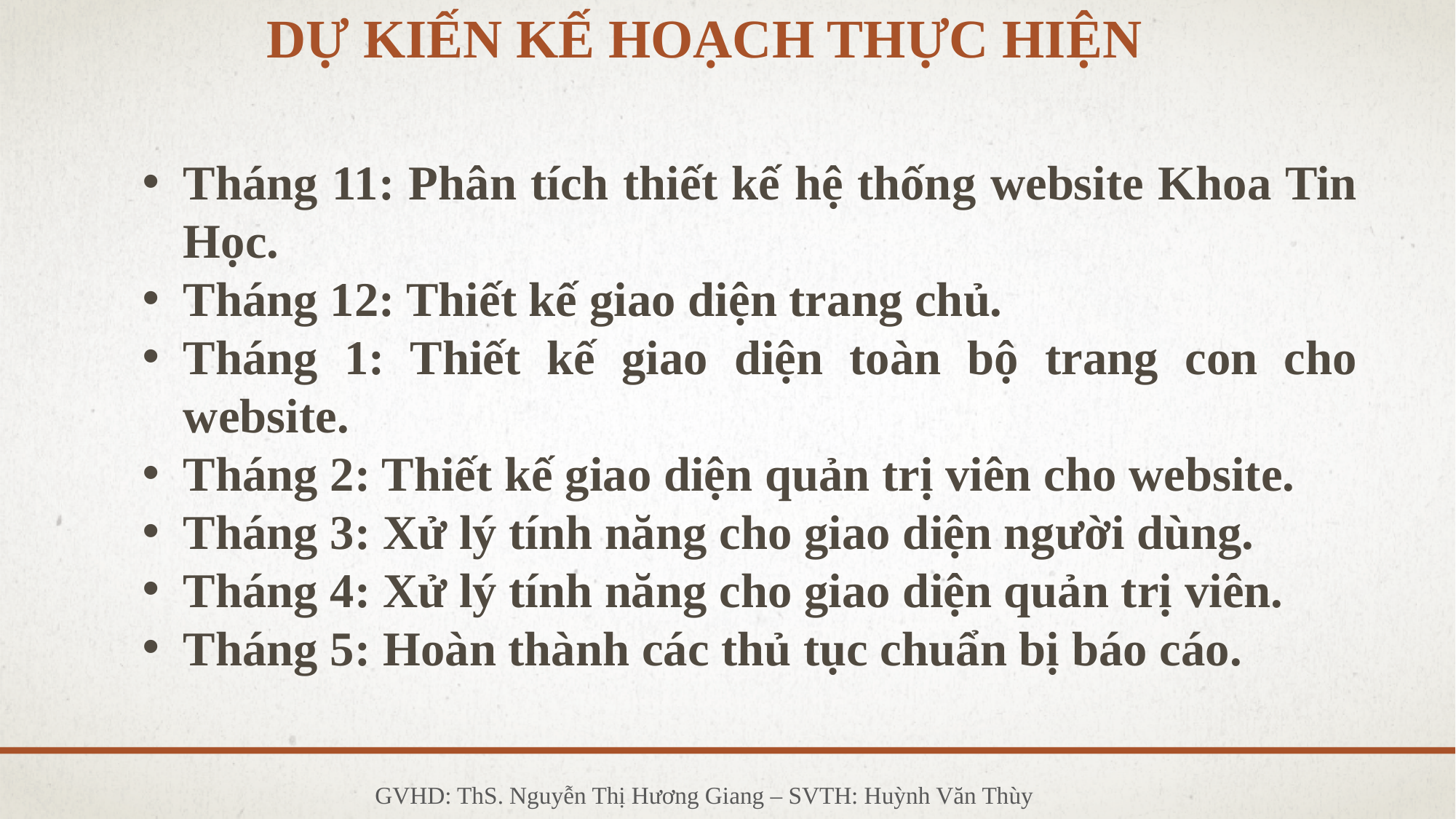

# Dự kiến kế hoạch thực hiện
Tháng 11: Phân tích thiết kế hệ thống website Khoa Tin Học.
Tháng 12: Thiết kế giao diện trang chủ.
Tháng 1: Thiết kế giao diện toàn bộ trang con cho website.
Tháng 2: Thiết kế giao diện quản trị viên cho website.
Tháng 3: Xử lý tính năng cho giao diện người dùng.
Tháng 4: Xử lý tính năng cho giao diện quản trị viên.
Tháng 5: Hoàn thành các thủ tục chuẩn bị báo cáo.
GVHD: ThS. Nguyễn Thị Hương Giang – SVTH: Huỳnh Văn Thùy